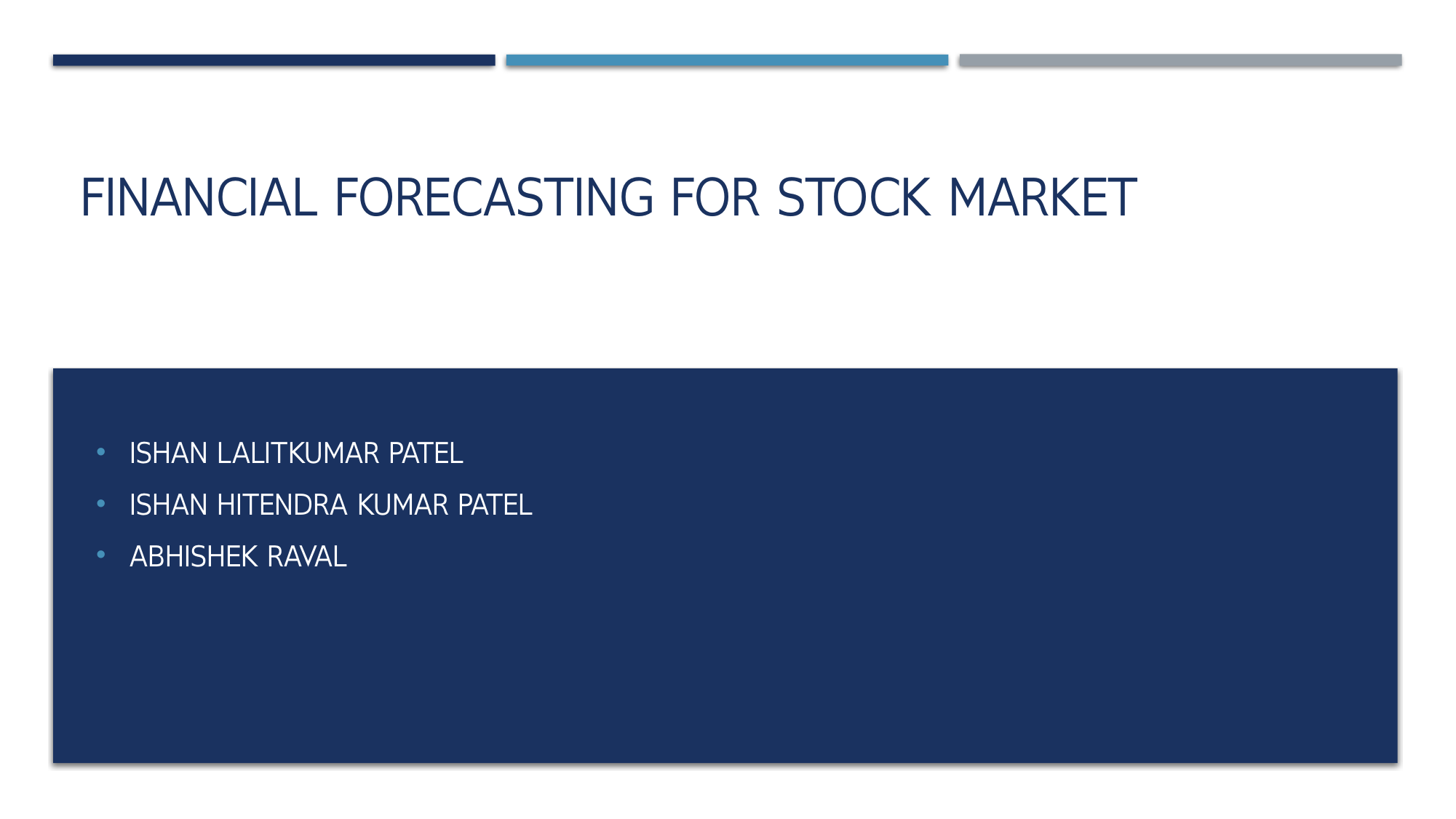

# Financial forecasting for stock market
Ishan Lalitkumar Patel
Ishan Hitendra Kumar Patel
Abhishek Raval